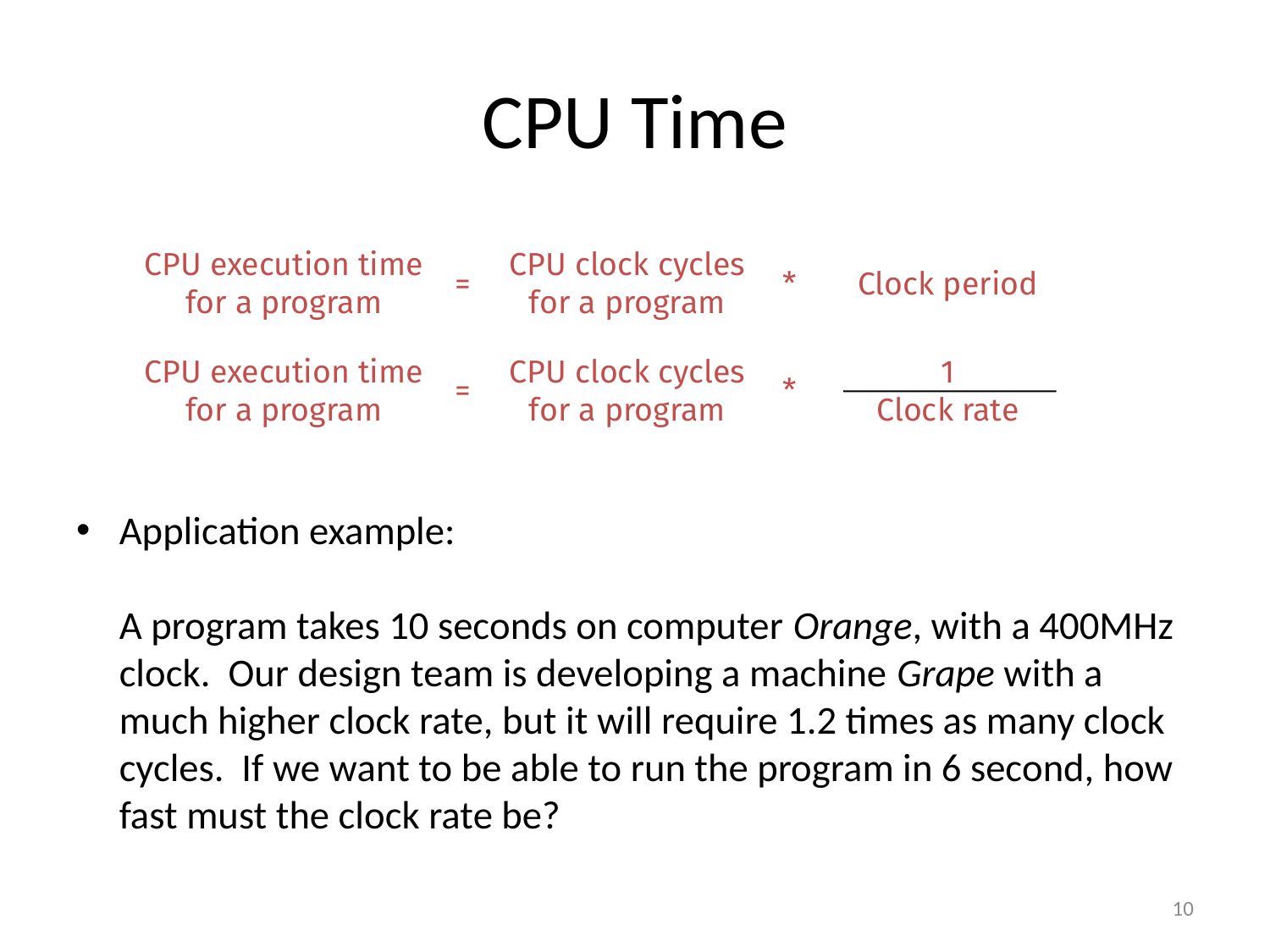

# CPU Time

Application example:
A program takes 10 seconds on computer Orange, with a 400MHz clock.  Our design team is developing a machine Grape with a much higher clock rate, but it will require 1.2 times as many clock cycles.  If we want to be able to run the program in 6 second, how fast must the clock rate be?
CPU execution time
for a program
CPU clock cycles
for a program
=
*
Clock period
CPU execution time
for a program
CPU clock cycles
for a program
1
Clock rate
=
*

10